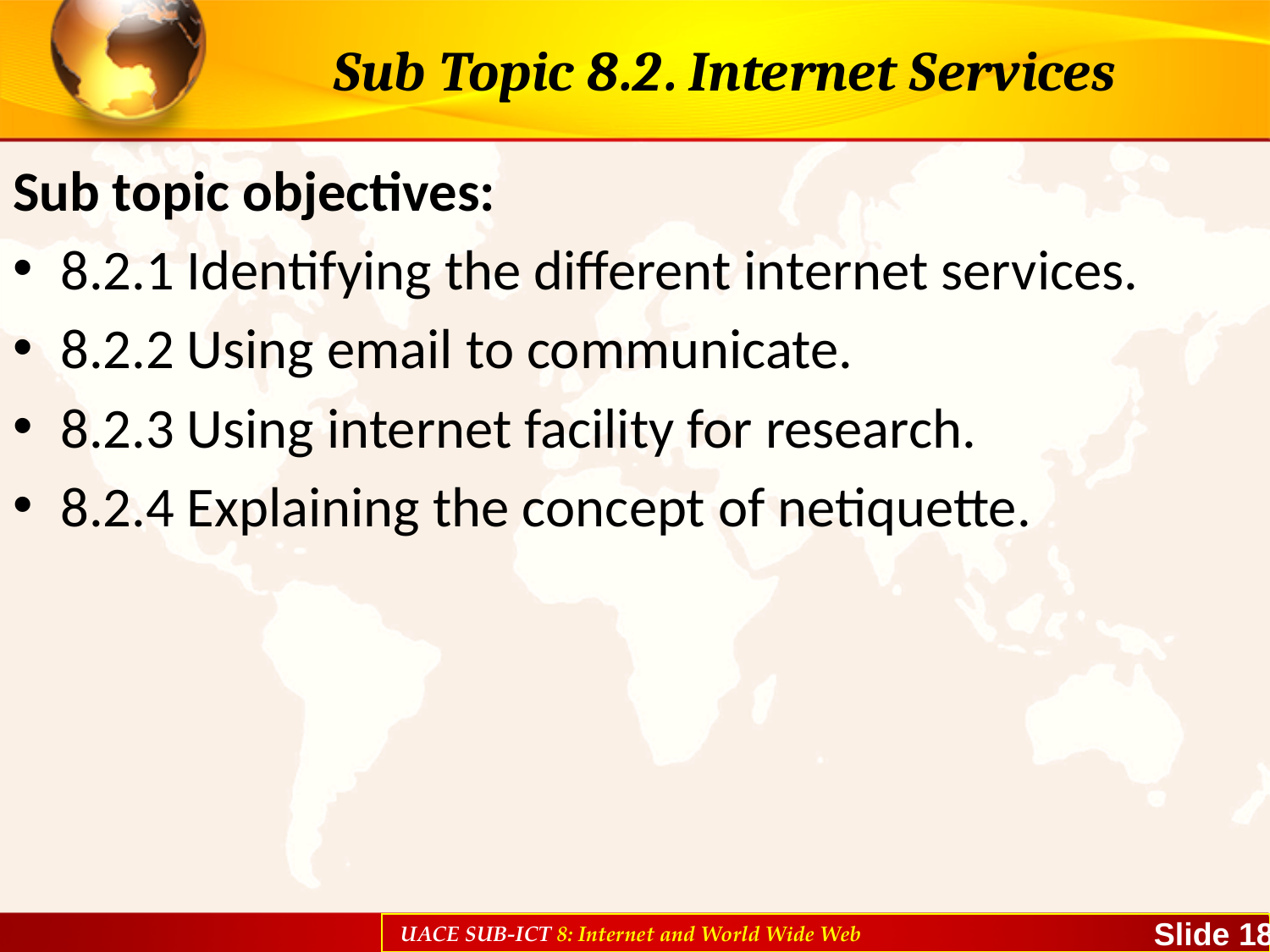

# Sub Topic 8.2. Internet Services
Sub topic objectives:
8.2.1 Identifying the different internet services.
8.2.2 Using email to communicate.
8.2.3 Using internet facility for research.
8.2.4 Explaining the concept of netiquette.